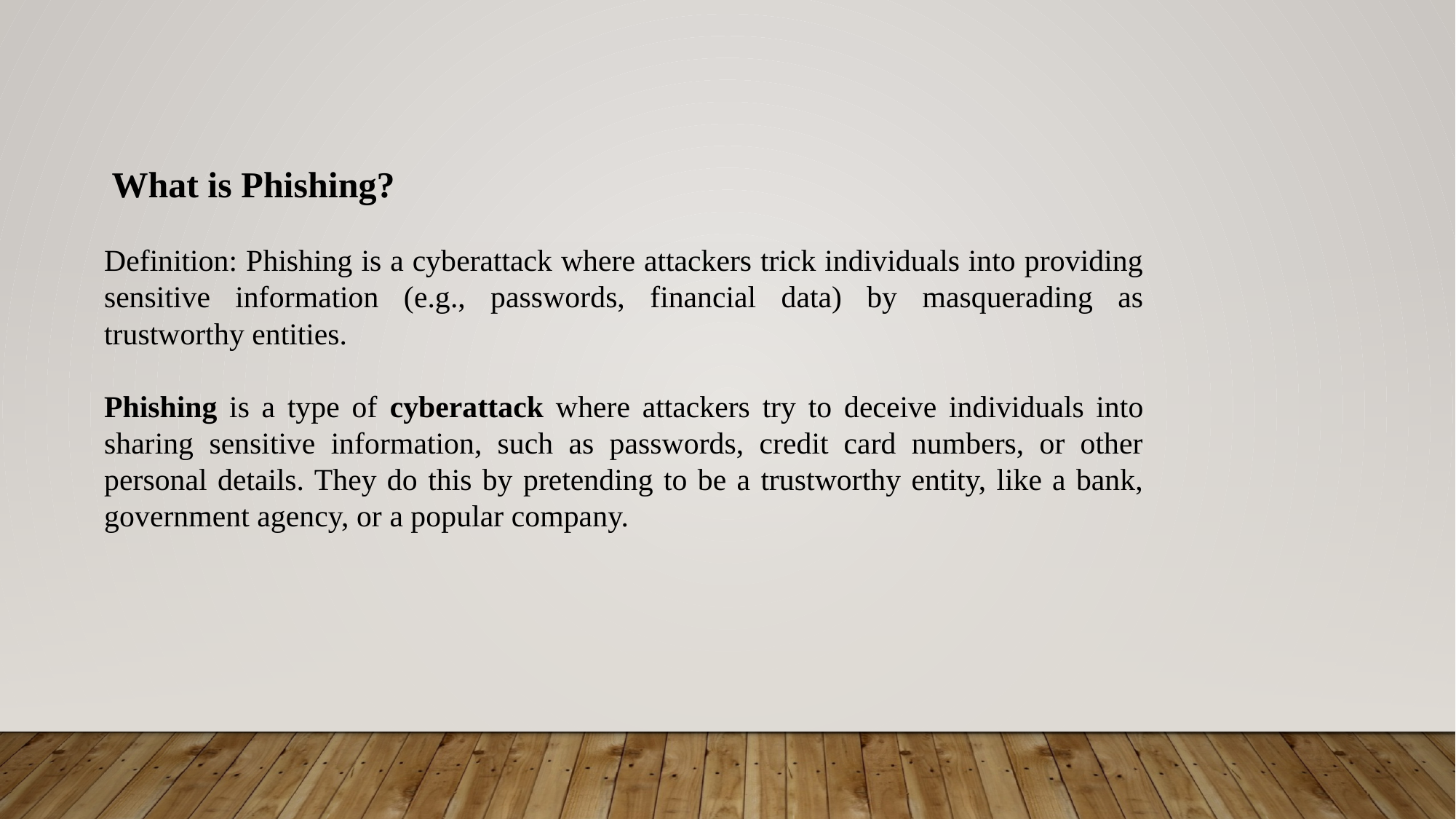

What is Phishing?

Definition: Phishing is a cyberattack where attackers trick individuals into providing sensitive information (e.g., passwords, financial data) by masquerading as trustworthy entities.

Phishing is a type of cyberattack where attackers try to deceive individuals into sharing sensitive information, such as passwords, credit card numbers, or other personal details. They do this by pretending to be a trustworthy entity, like a bank, government agency, or a popular company.